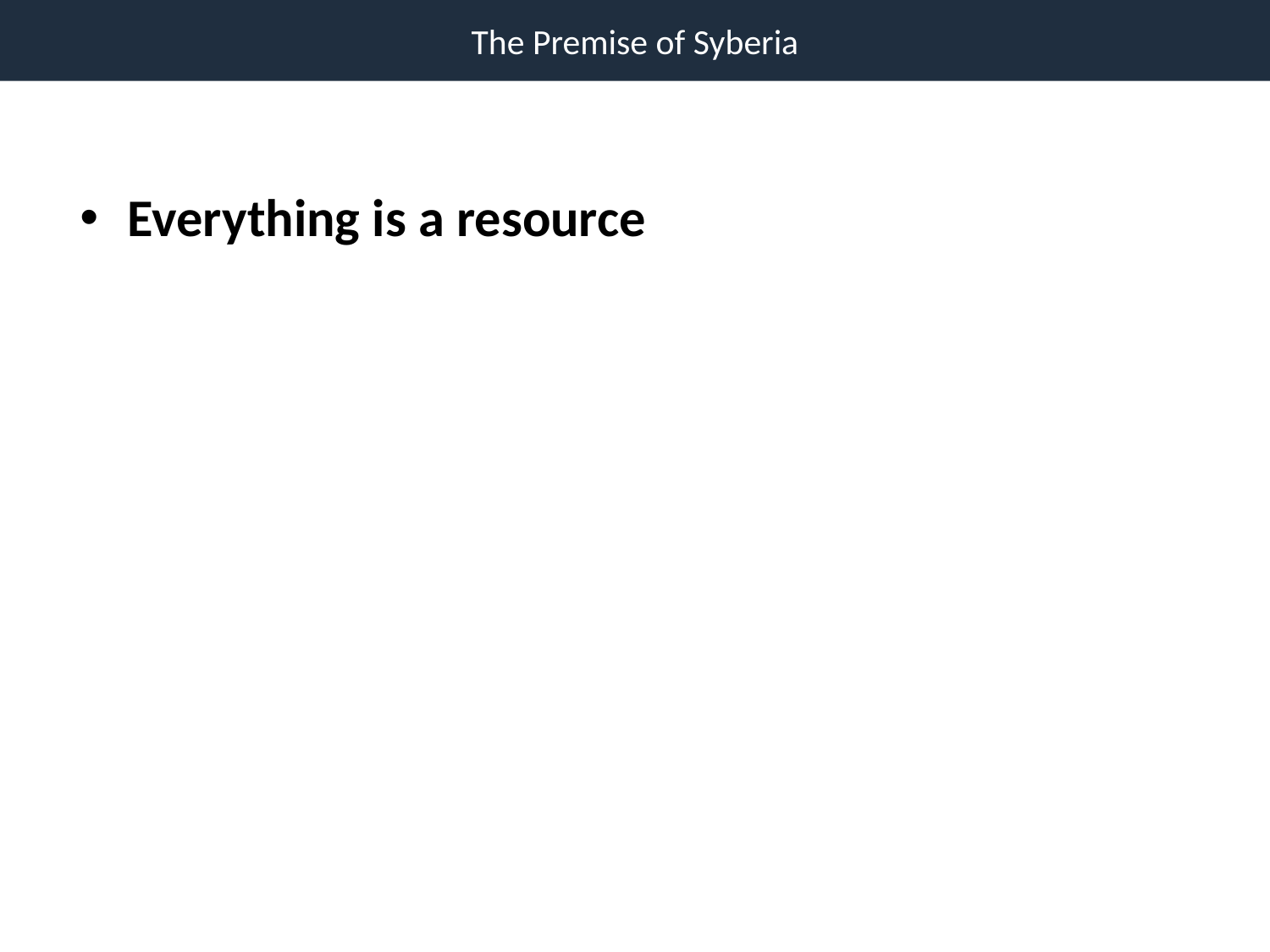

The Premise of Syberia
Everything is a resource